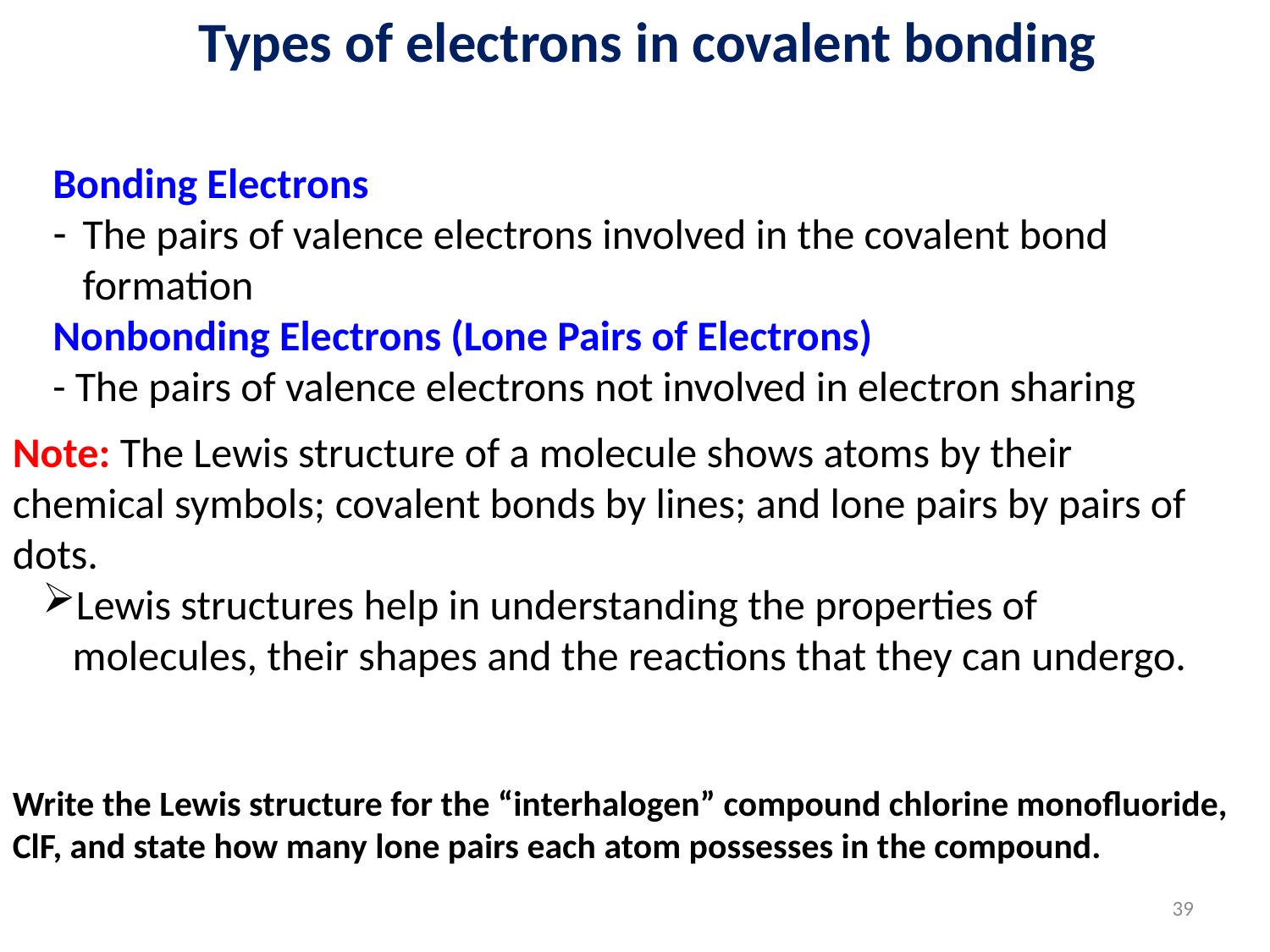

Types of electrons in covalent bonding
Bonding Electrons
The pairs of valence electrons involved in the covalent bond formation
Nonbonding Electrons (Lone Pairs of Electrons)
- The pairs of valence electrons not involved in electron sharing
Note: The Lewis structure of a molecule shows atoms by their chemical symbols; covalent bonds by lines; and lone pairs by pairs of dots.
Lewis structures help in understanding the properties of molecules, their shapes and the reactions that they can undergo.

Write the Lewis structure for the “interhalogen” compound chlorine monofluoride, ClF, and state how many lone pairs each atom possesses in the compound.
39